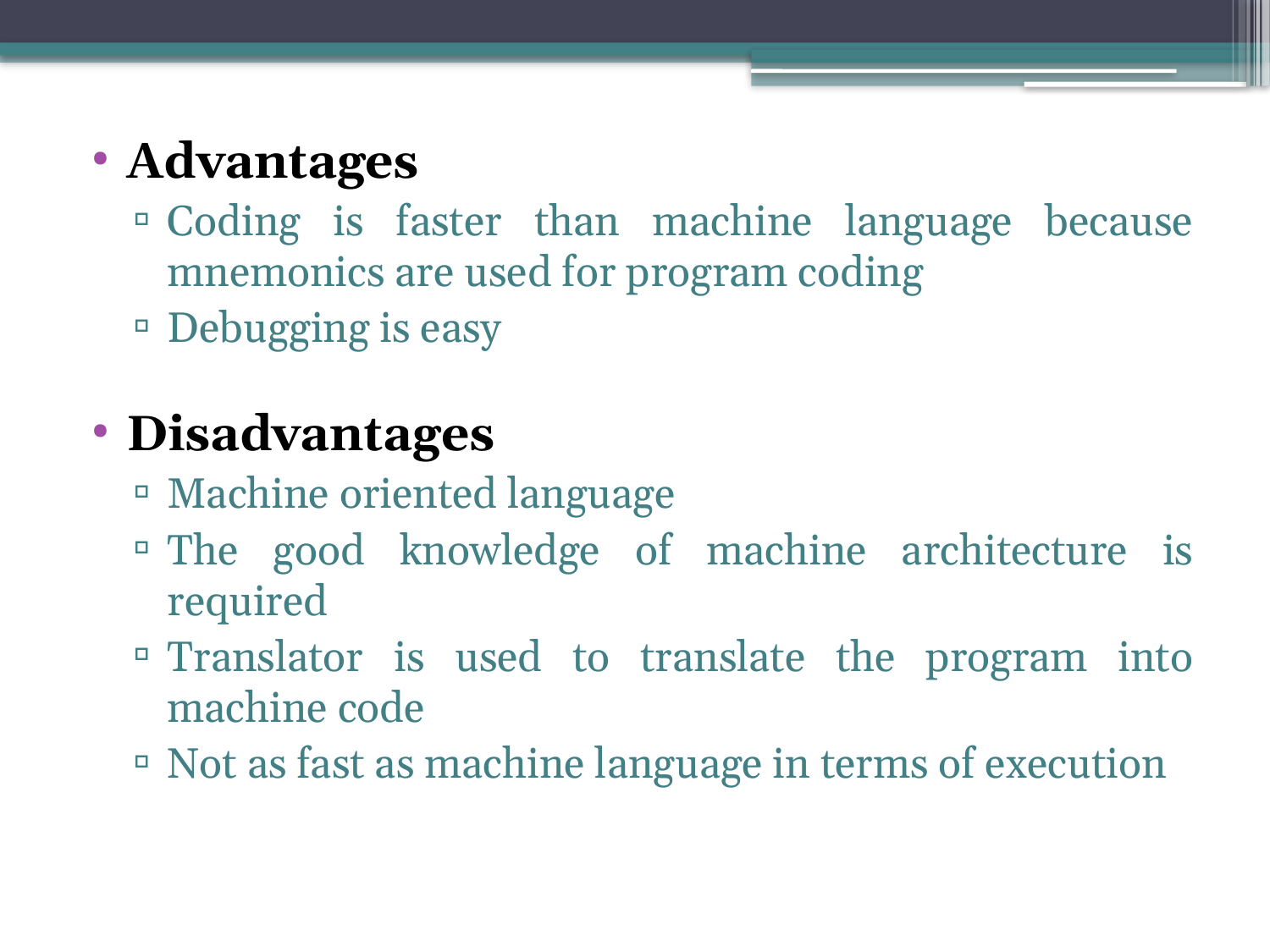

Advantages
Coding is faster than machine language because mnemonics are used for program coding
Debugging is easy

Disadvantages
Machine oriented language
The good knowledge of machine architecture is required
Translator is used to translate the program into machine code
Not as fast as machine language in terms of execution